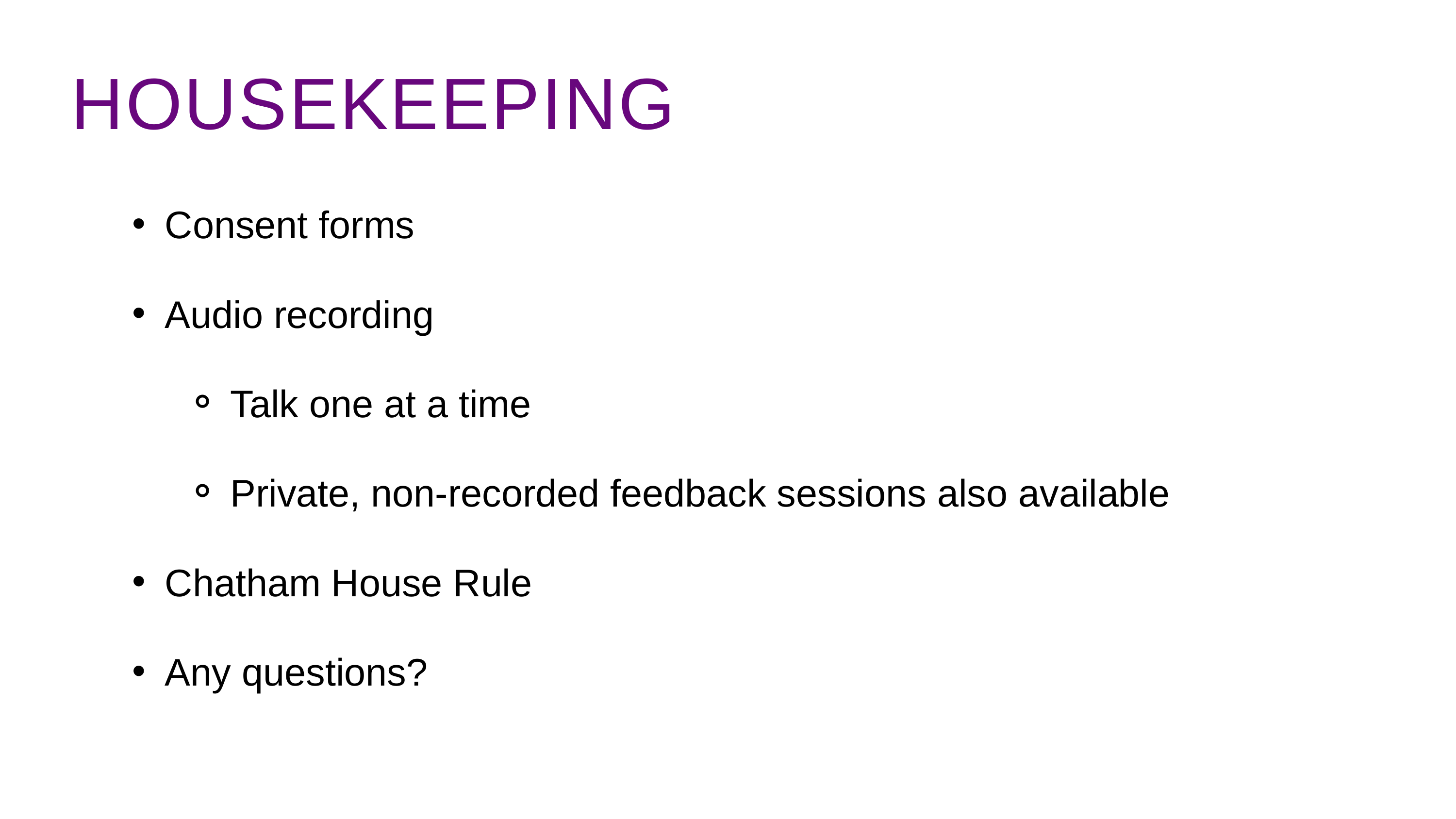

HOUSEKEEPING

Consent forms
Audio recording
Talk one at a time
Private, non-recorded feedback sessions also available
Chatham House Rule
Any questions?